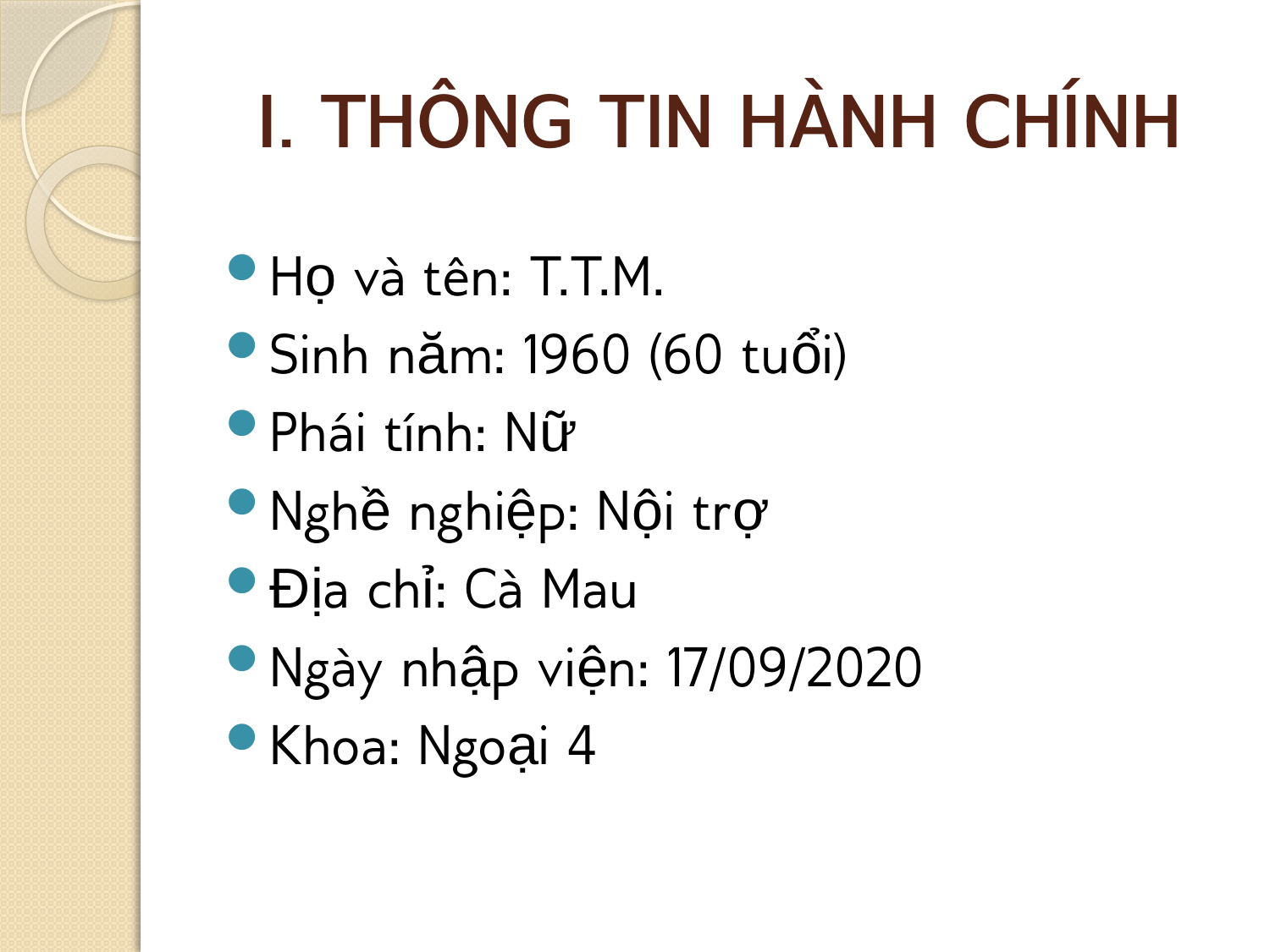

# I. THÔNG TIN HÀNH CHÍNH
Họ và tên: T.T.M.
Sinh năm: 1960 (60 tuổi)
Phái tính: Nữ
Nghề nghiệp: Nội trợ
Địa chỉ: Cà Mau
Ngày nhập viện: 17/09/2020
Khoa: Ngoại 4